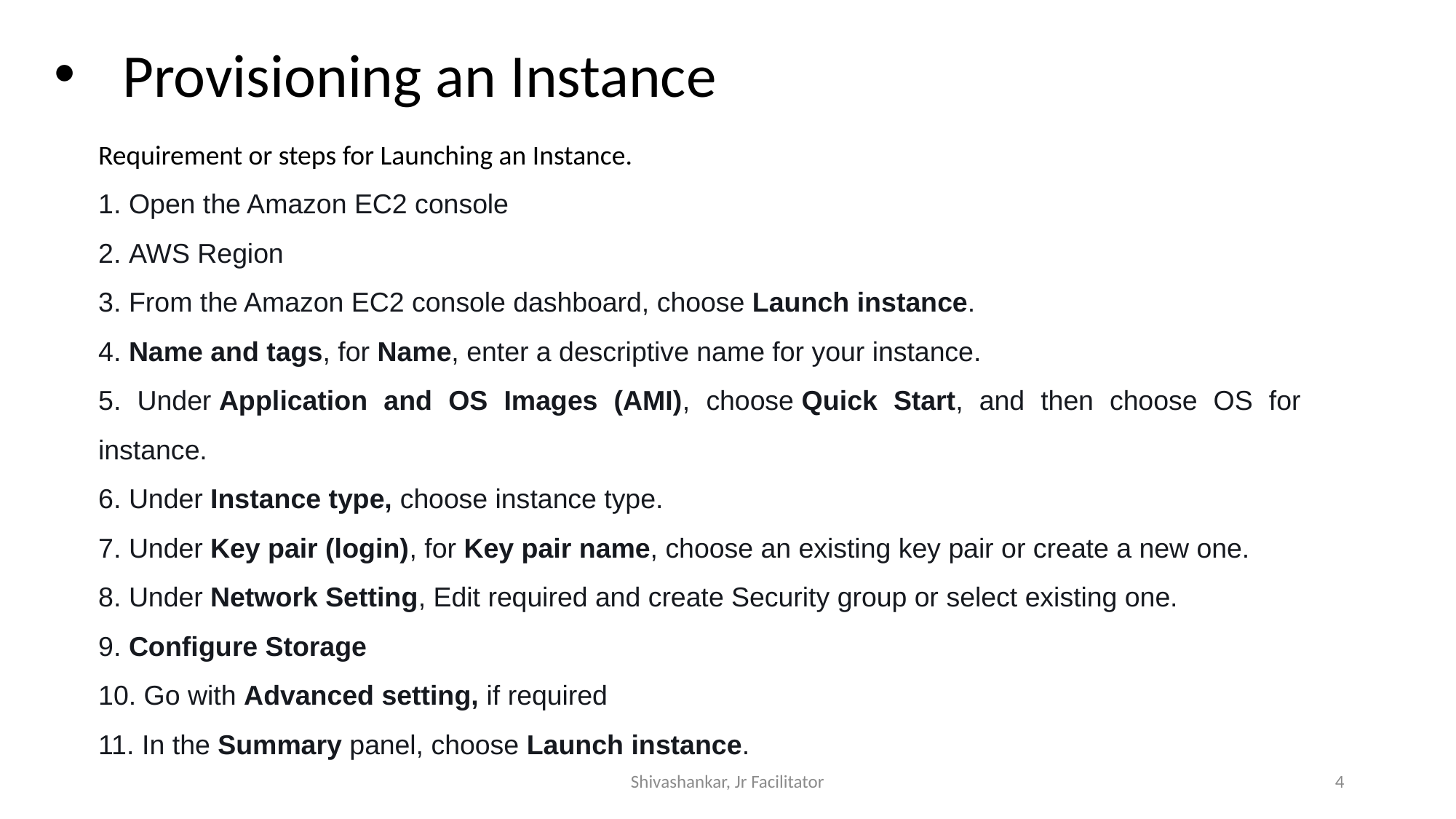

Provisioning an Instance
Requirement or steps for Launching an Instance.
 Open the Amazon EC2 console
 AWS Region
 From the Amazon EC2 console dashboard, choose Launch instance.
 Name and tags, for Name, enter a descriptive name for your instance.
 Under Application and OS Images (AMI), choose Quick Start, and then choose OS for instance.
 Under Instance type, choose instance type.
 Under Key pair (login), for Key pair name, choose an existing key pair or create a new one.
 Under Network Setting, Edit required and create Security group or select existing one.
 Configure Storage
 Go with Advanced setting, if required
 In the Summary panel, choose Launch instance.

Shivashankar, Jr Facilitator
4